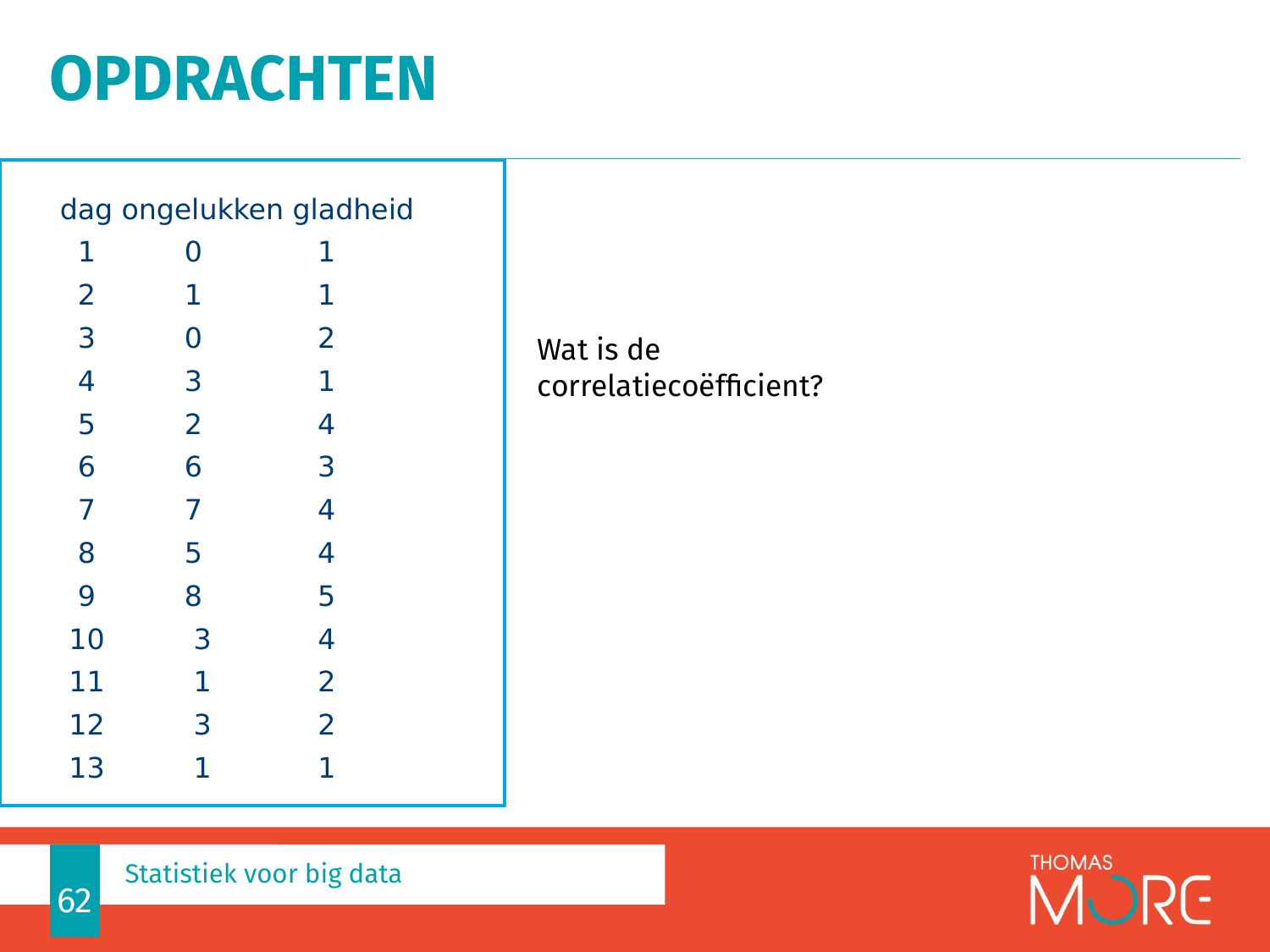

# opdrachten
dag ongelukken gladheid
  1          0             1
  2          1             1
  3          0             2
  4          3             1
  5          2             4
  6          6             3
  7          7             4
  8          5             4
  9          8             5
 10          3            4
 11          1            2
 12          3            2
 13          1            1

Wat is de correlatiecoëfficient?
62
Statistiek voor big data